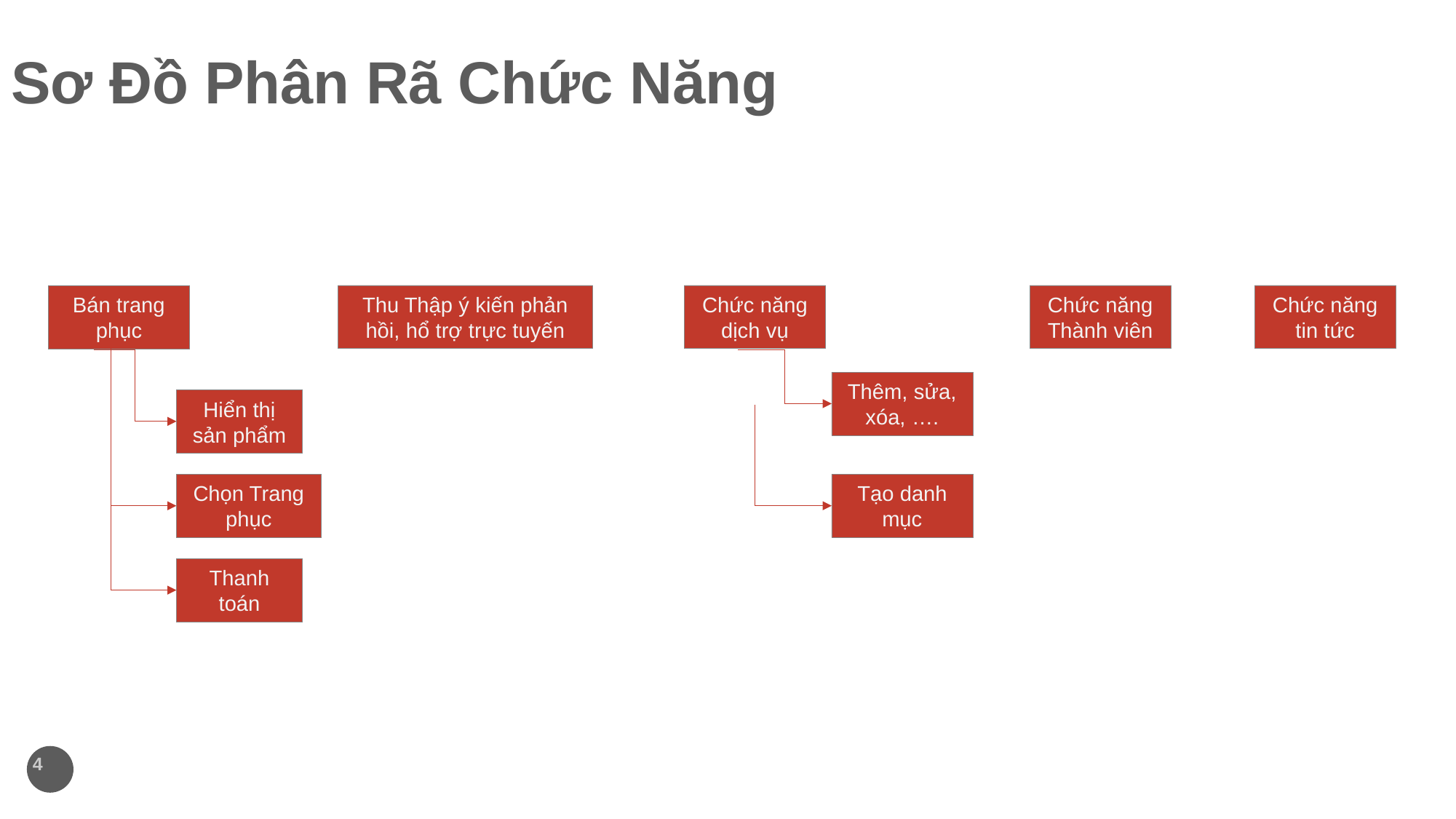

# Sơ Đồ Phân Rã Chức Năng
Thu Thập ý kiến phản hồi, hổ trợ trực tuyến
Chức năng dịch vụ
Chức năng Thành viên
Chức năng tin tức
Bán trang phục
Thêm, sửa, xóa, ….
Hiển thị sản phẩm
Chọn Trang phục
Tạo danh mục
Thanh toán
4